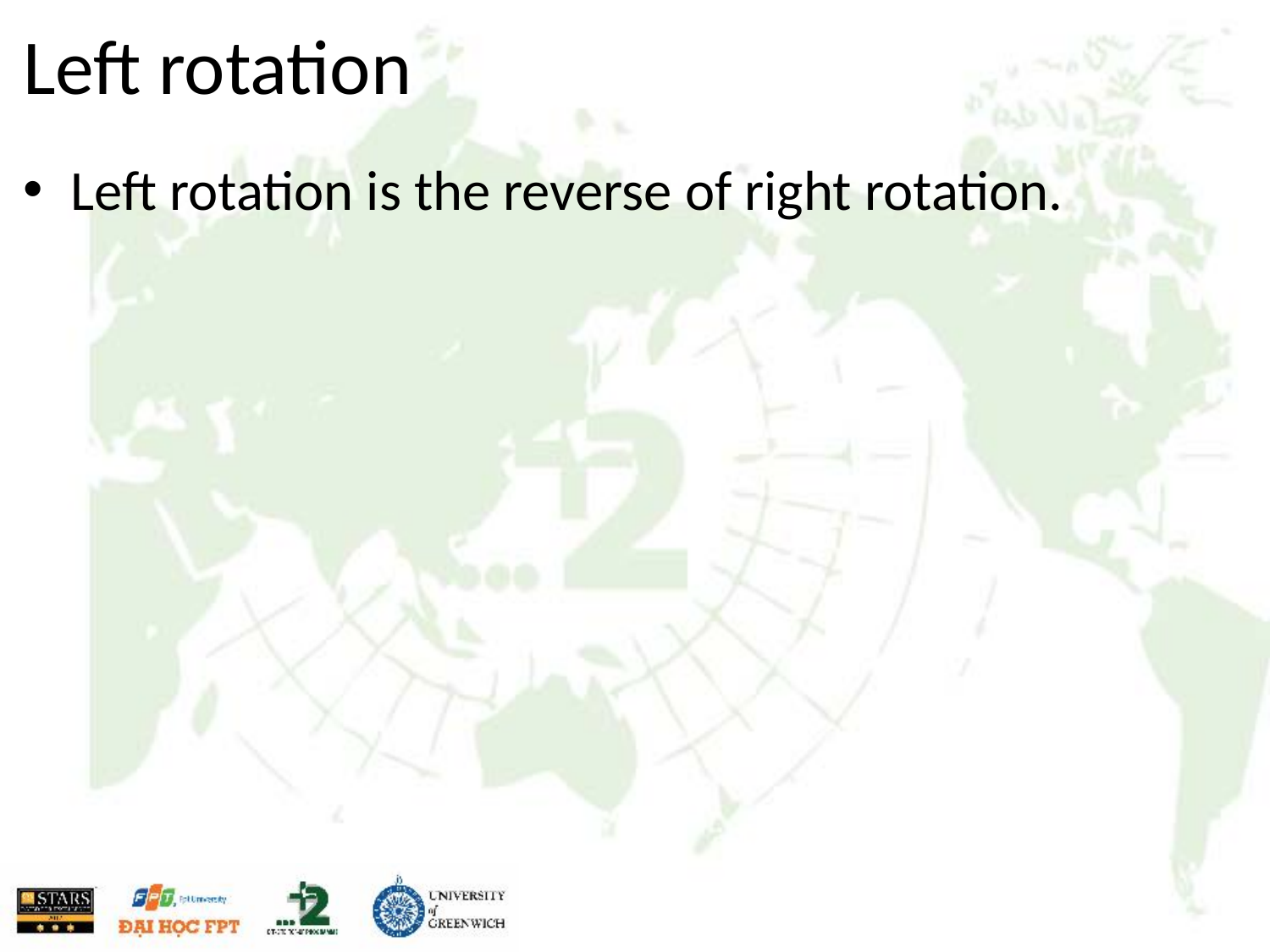

# Left rotation
Left rotation is the reverse of right rotation.